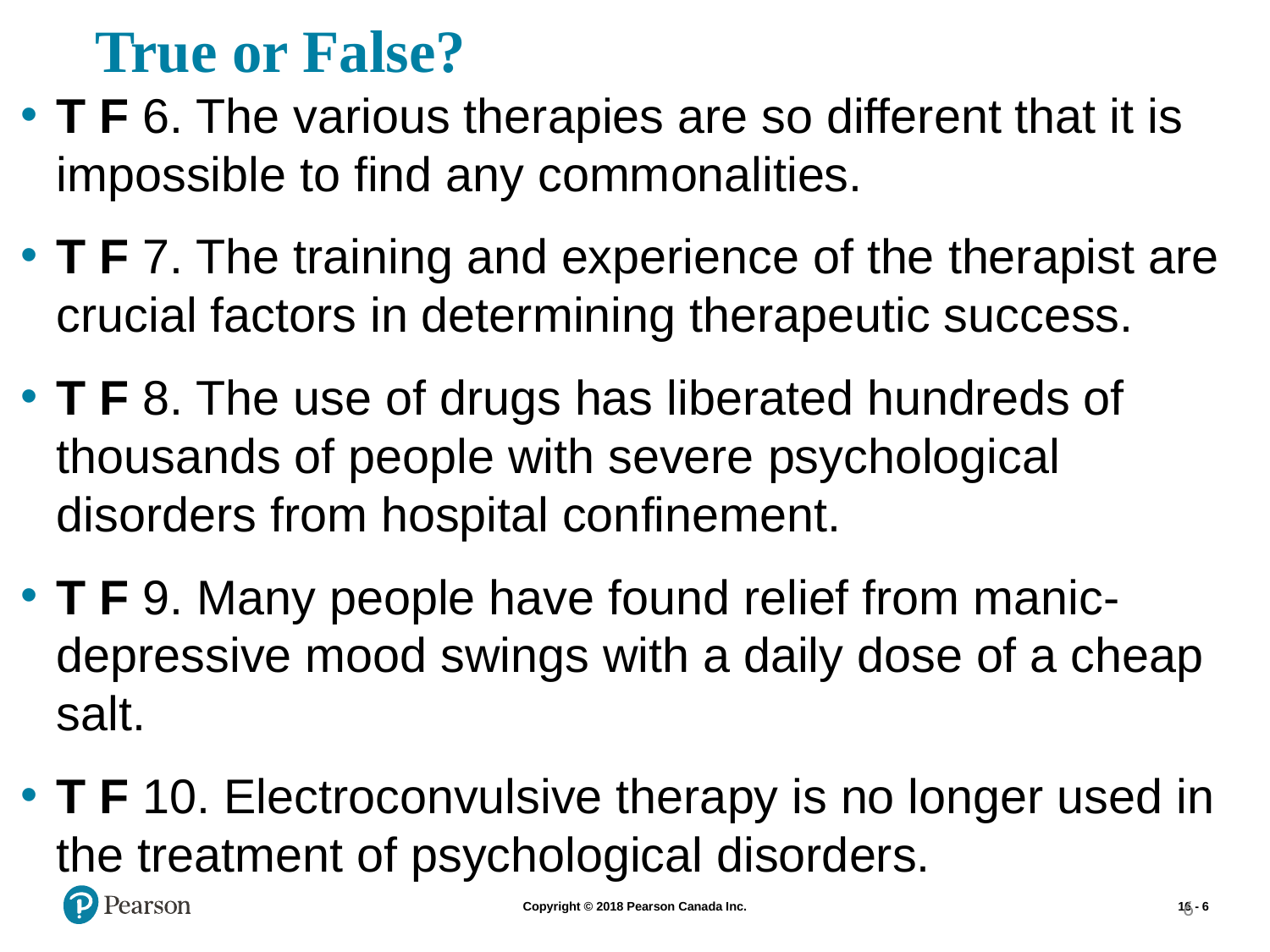

# True or False?
T F 6. The various therapies are so different that it is impossible to find any commonalities.
T F 7. The training and experience of the therapist are crucial factors in determining therapeutic success.
T F 8. The use of drugs has liberated hundreds of thousands of people with severe psychological disorders from hospital confinement.
T F 9. Many people have found relief from manic-depressive mood swings with a daily dose of a cheap salt.
T F 10. Electroconvulsive therapy is no longer used in the treatment of psychological disorders.
6